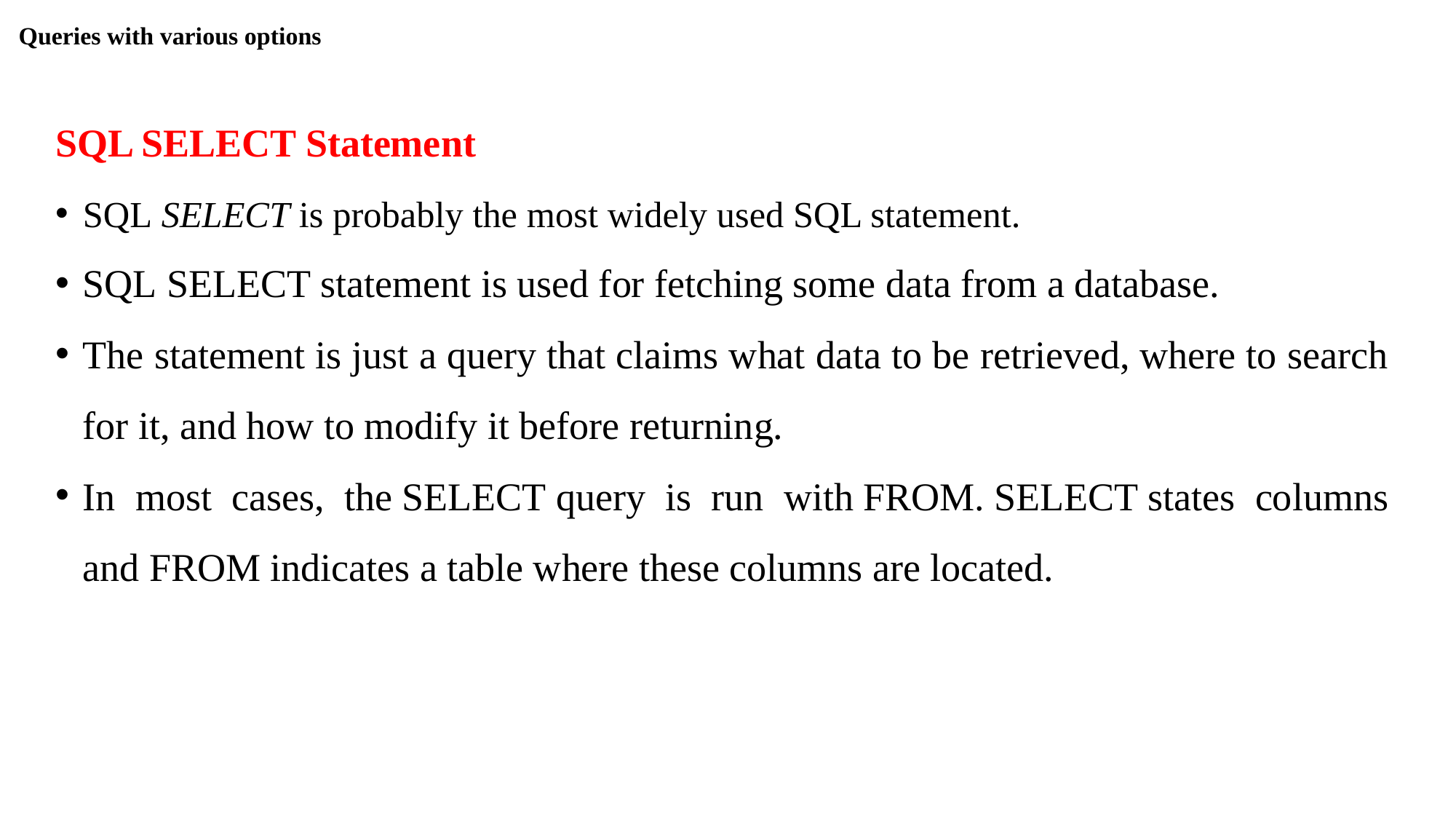

# Queries with various options
SQL SELECT Statement
SQL SELECT is probably the most widely used SQL statement.
SQL SELECT statement is used for fetching some data from a database.
The statement is just a query that claims what data to be retrieved, where to search for it, and how to modify it before returning.
In most cases, the SELECT query is run with FROM. SELECT states columns and FROM indicates a table where these columns are located.